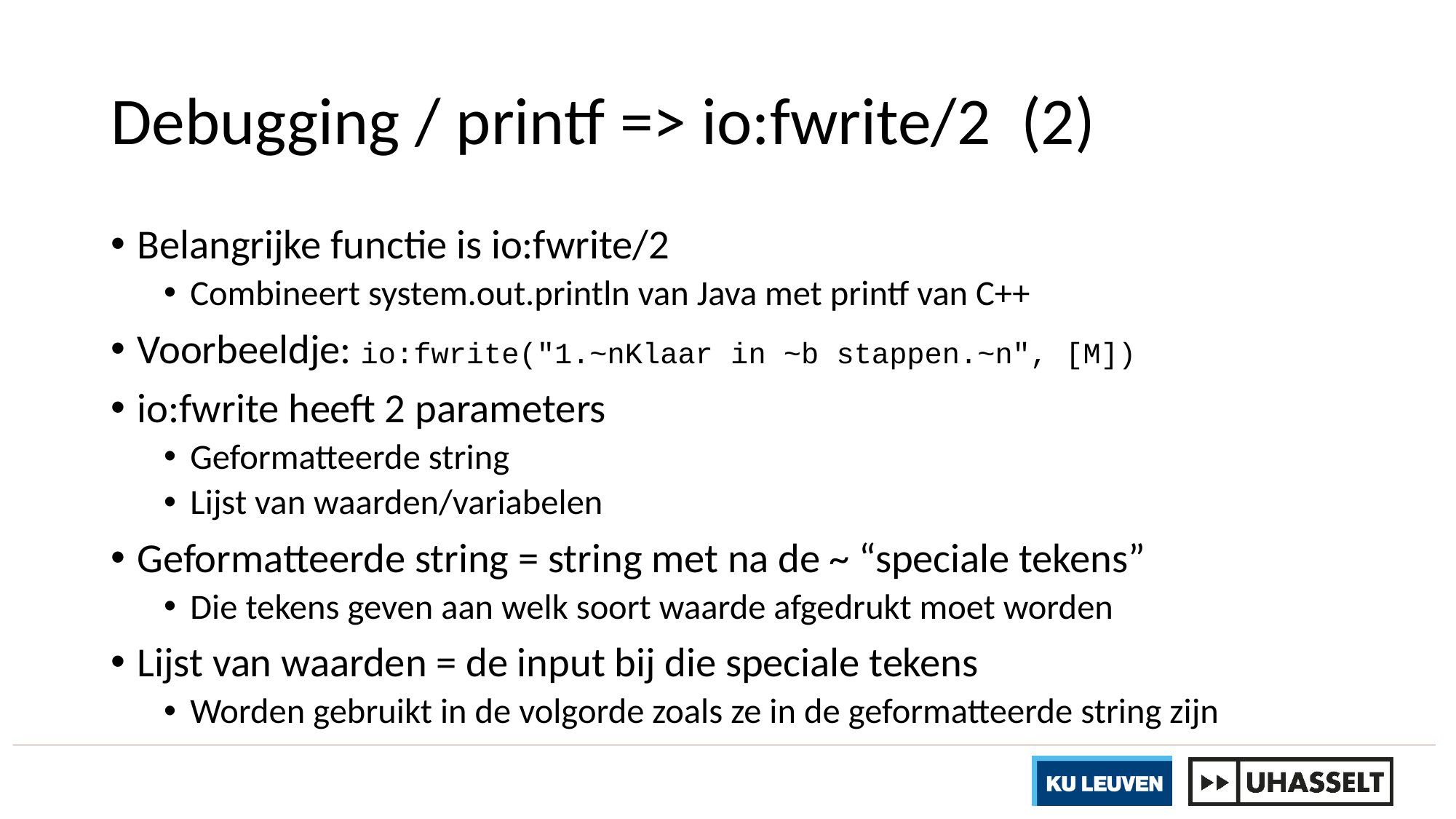

# Debugging / printf => io:fwrite/2  (2)
Belangrijke functie is io:fwrite/2
Combineert system.out.println van Java met printf van C++
Voorbeeldje: io:fwrite("1.~nKlaar in ~b stappen.~n", [M])
io:fwrite heeft 2 parameters
Geformatteerde string
Lijst van waarden/variabelen
Geformatteerde string = string met na de ~ “speciale tekens”
Die tekens geven aan welk soort waarde afgedrukt moet worden
Lijst van waarden = de input bij die speciale tekens
Worden gebruikt in de volgorde zoals ze in de geformatteerde string zijn